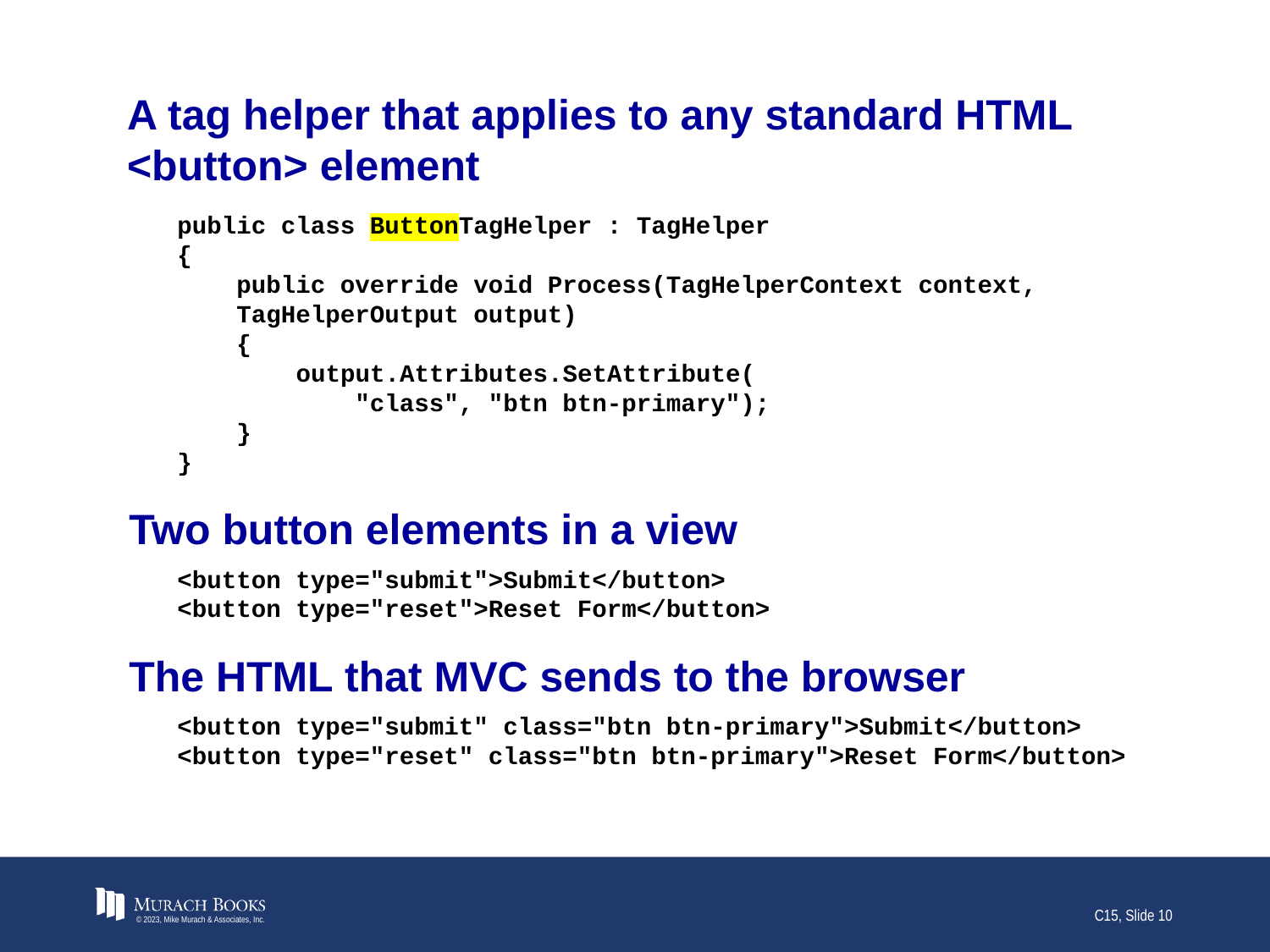

# A tag helper that applies to any standard HTML <button> element
public class ButtonTagHelper : TagHelper
{
    public override void Process(TagHelperContext context,
    TagHelperOutput output)
    {
        output.Attributes.SetAttribute(
            "class", "btn btn-primary");
    }
}
Two button elements in a view
<button type="submit">Submit</button>
<button type="reset">Reset Form</button>
The HTML that MVC sends to the browser
<button type="submit" class="btn btn-primary">Submit</button>
<button type="reset" class="btn btn-primary">Reset Form</button>

© 2023, Mike Murach & Associates, Inc.

C15, Slide 10